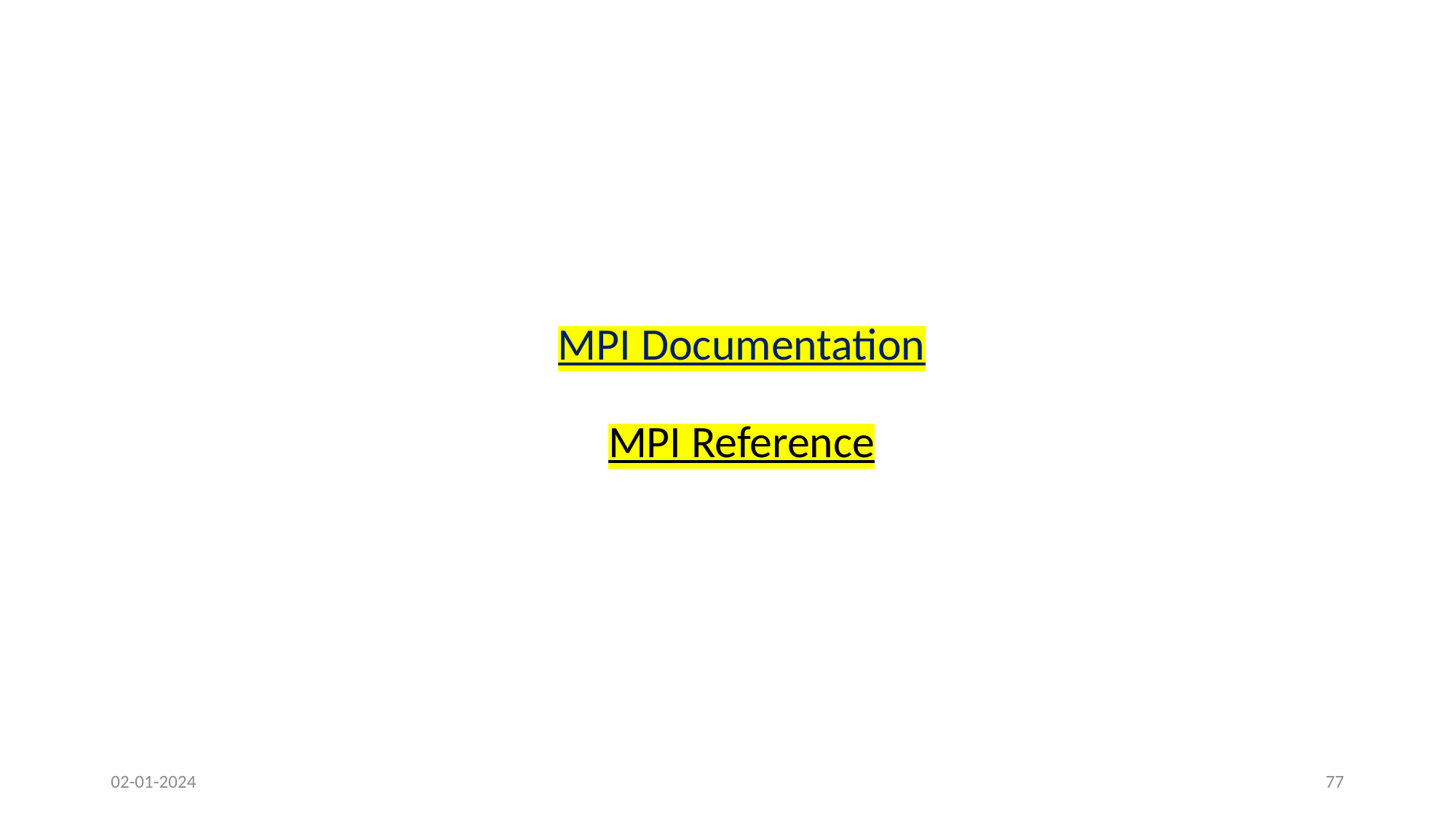

# MPI Documentation MPI Reference
02-01-2024

77